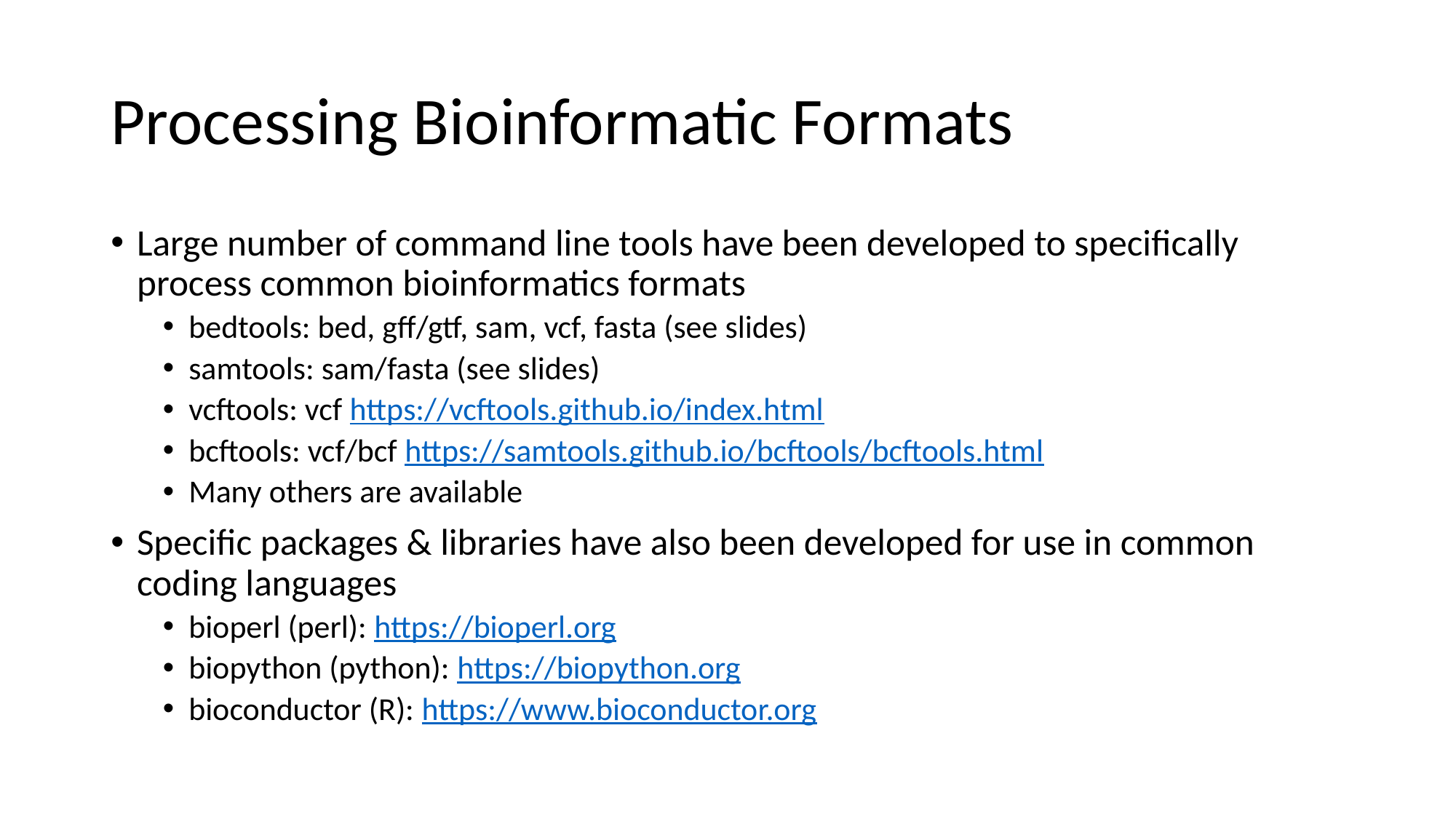

# Processing Bioinformatic Formats
Large number of command line tools have been developed to specifically process common bioinformatics formats
bedtools: bed, gff/gtf, sam, vcf, fasta (see slides)
samtools: sam/fasta (see slides)
vcftools: vcf https://vcftools.github.io/index.html
bcftools: vcf/bcf https://samtools.github.io/bcftools/bcftools.html
Many others are available
Specific packages & libraries have also been developed for use in common coding languages
bioperl (perl): https://bioperl.org
biopython (python): https://biopython.org
bioconductor (R): https://www.bioconductor.org